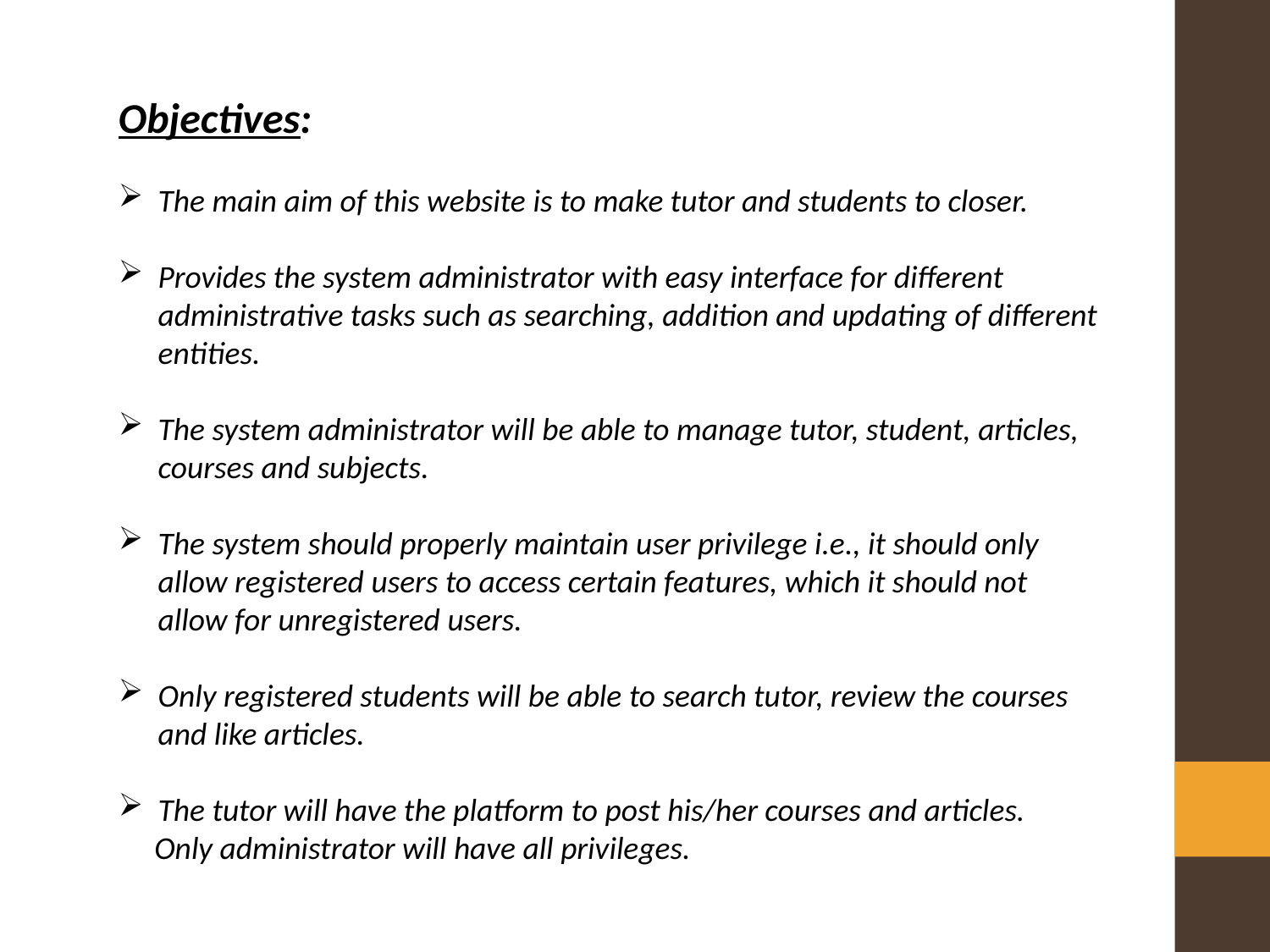

Objectives:

The main aim of this website is to make tutor and students to closer.

Provides the system administrator with easy interface for different administrative tasks such as searching, addition and updating of different entities.

The system administrator will be able to manage tutor, student, articles, courses and subjects.

The system should properly maintain user privilege i.e., it should only allow registered users to access certain features, which it should not allow for unregistered users.

Only registered students will be able to search tutor, review the courses and like articles.

The tutor will have the platform to post his/her courses and articles.
     Only administrator will have all privileges.